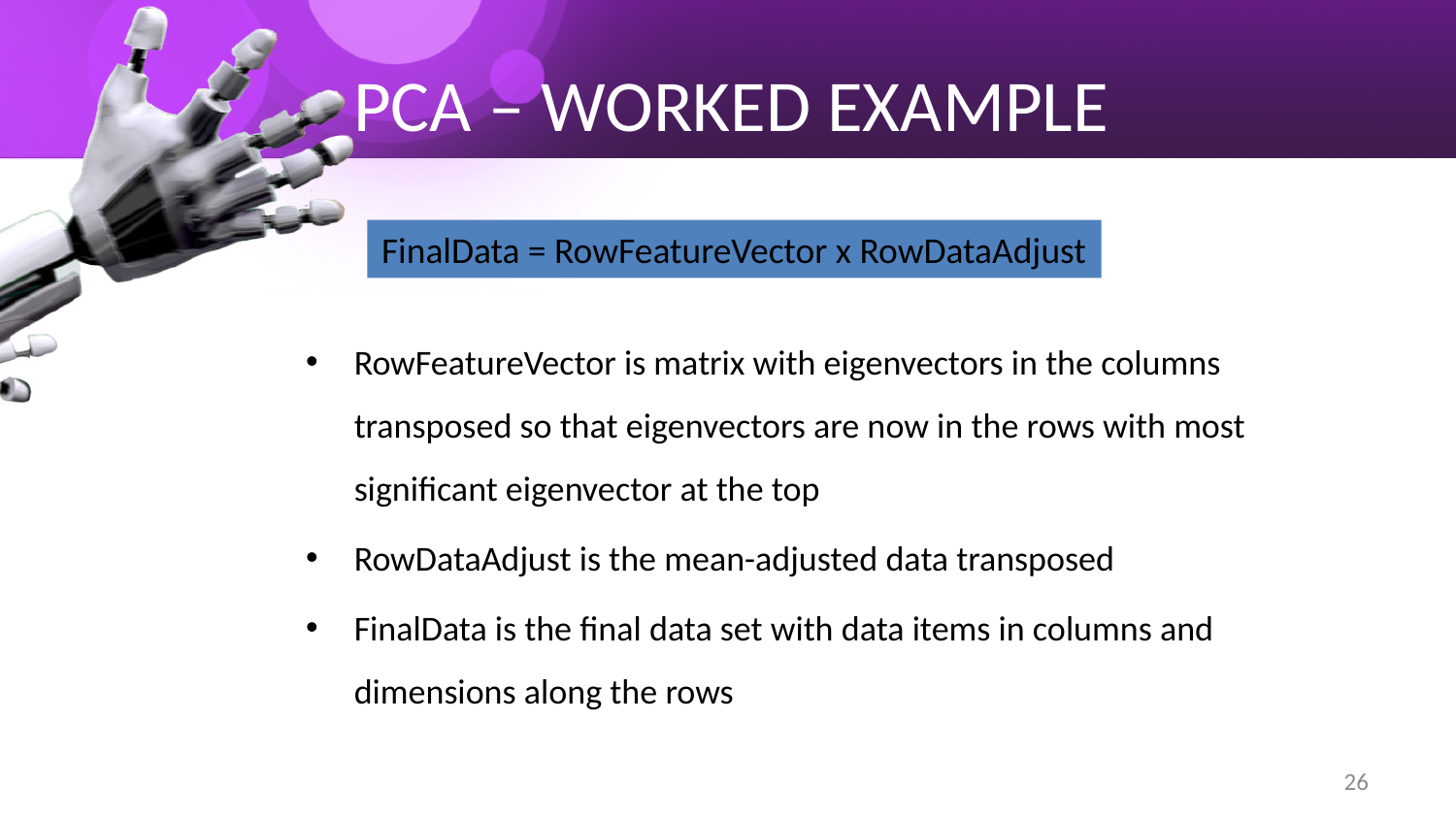

# PCA – WORKED EXAMPLE
FinalData = RowFeatureVector x RowDataAdjust
RowFeatureVector is matrix with eigenvectors in the columns transposed so that eigenvectors are now in the rows with most significant eigenvector at the top
RowDataAdjust is the mean-adjusted data transposed
FinalData is the final data set with data items in columns and dimensions along the rows
26